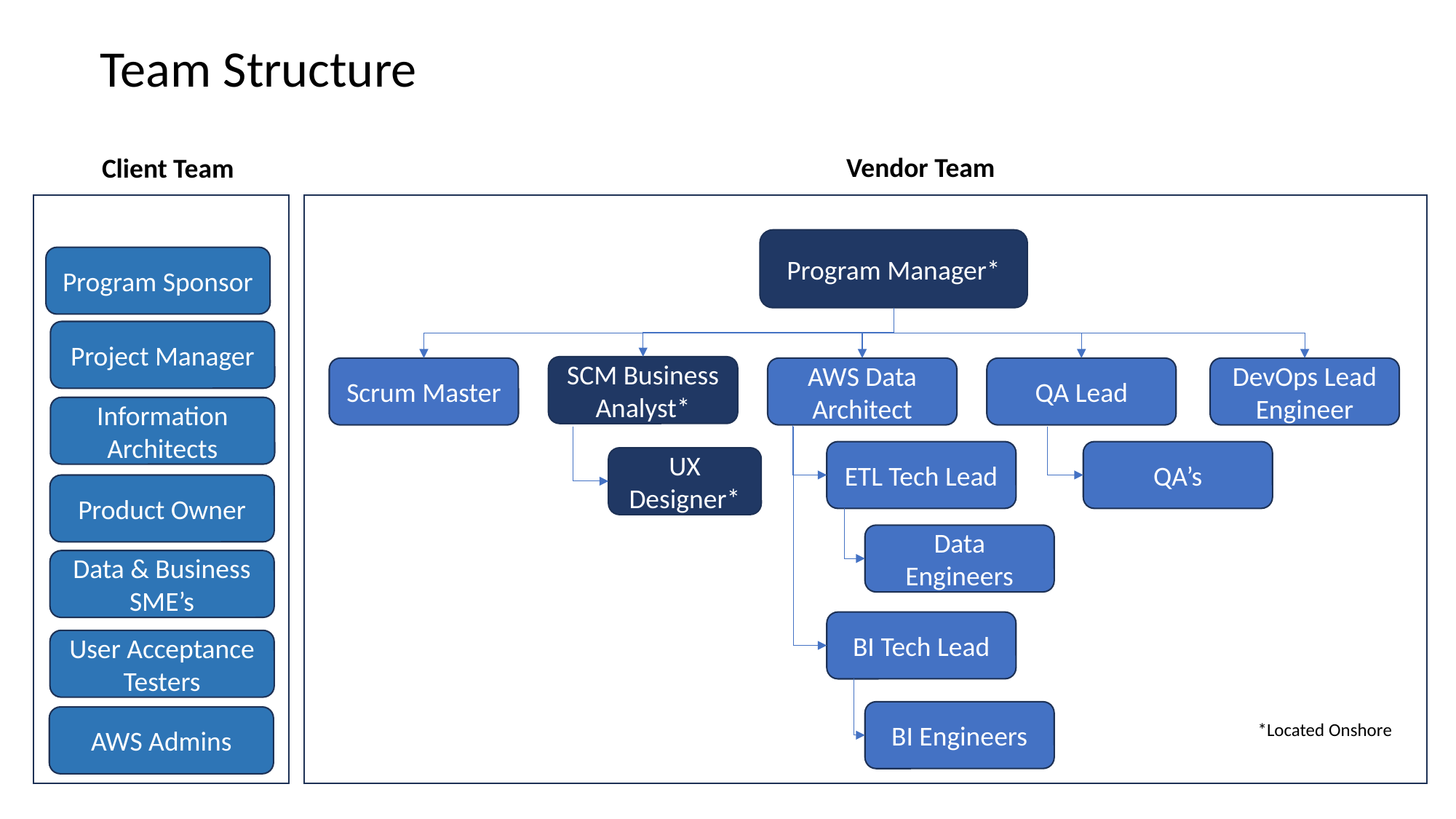

# Team Structure
Vendor Team
Client Team

Program Manager*
Program Sponsor
Project Manager
SCM Business Analyst*
Scrum Master
AWS Data Architect
QA Lead
DevOps Lead Engineer
Information Architects
ETL Tech Lead
QA’s
UX Designer*
Product Owner
Data Engineers
Data & Business SME’s
BI Tech Lead
User Acceptance Testers
BI Engineers
AWS Admins
*Located Onshore